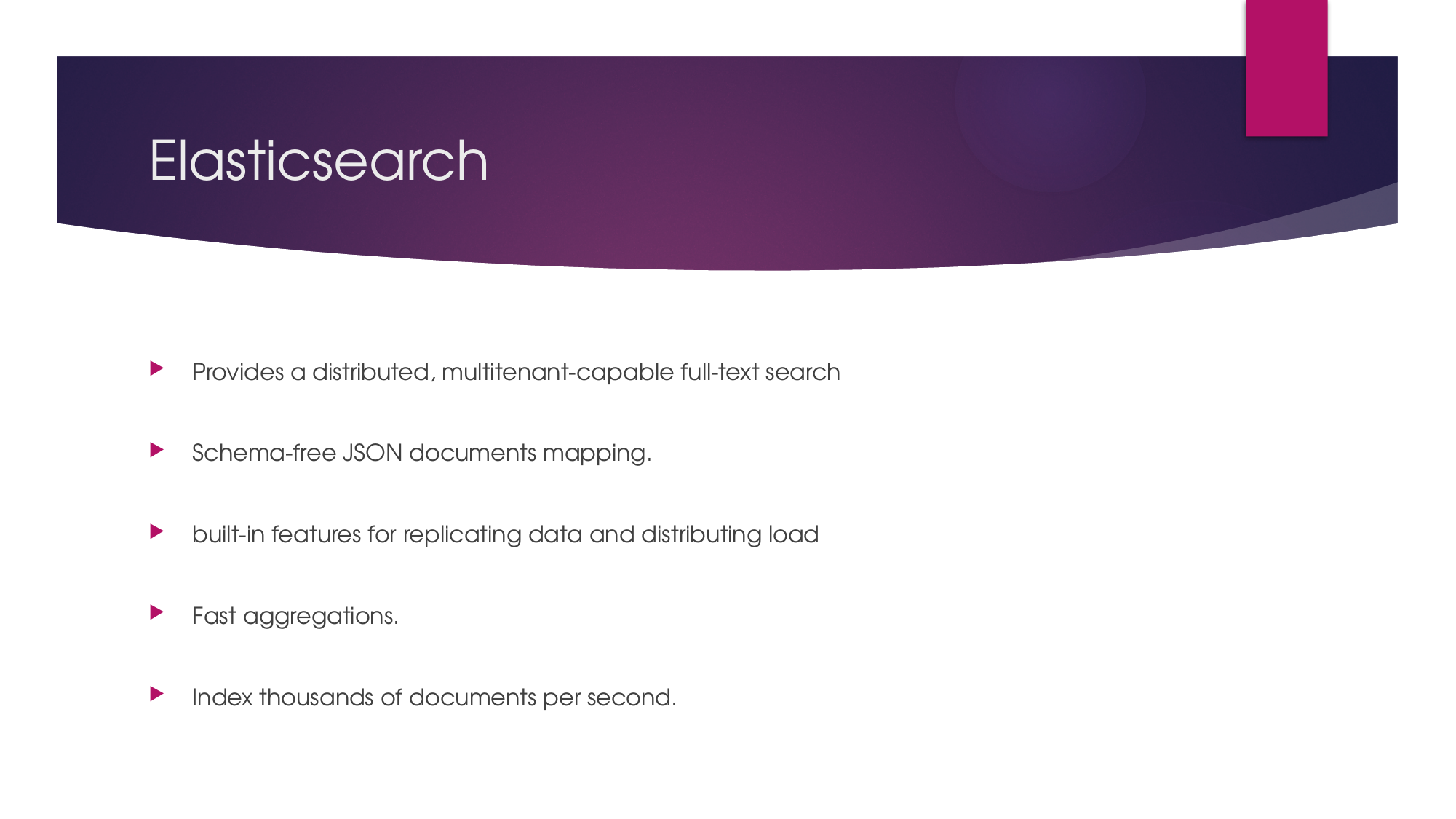

# Elasticsearch

 Provides a distributed, multitenant-capable full-text search

 Schema-free JSON documents mapping.

 built-in features for replicating data and distributing load

 Fast aggregations.

 Index thousands of documents per second.